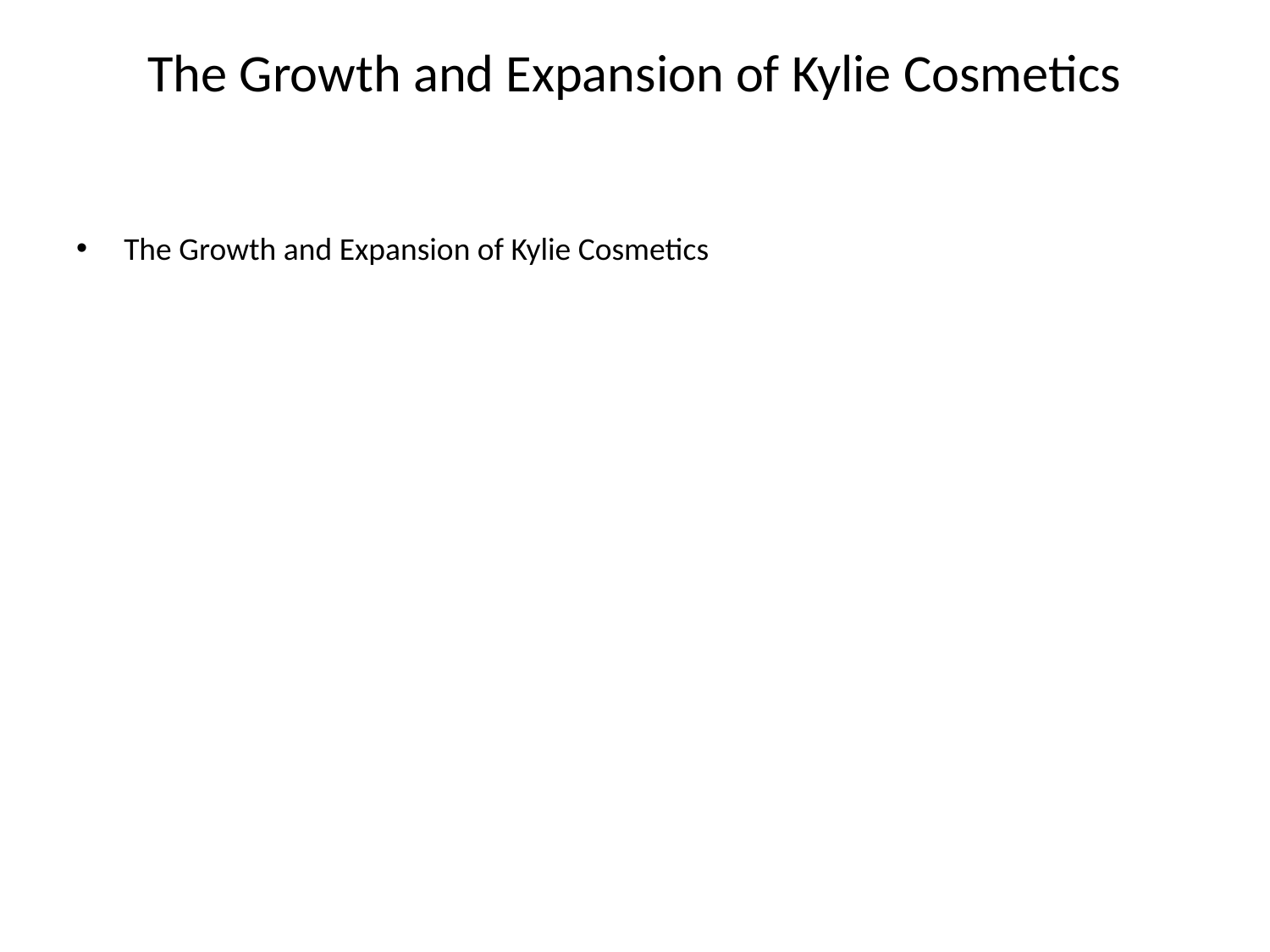

# The Growth and Expansion of Kylie Cosmetics

The Growth and Expansion of Kylie Cosmetics